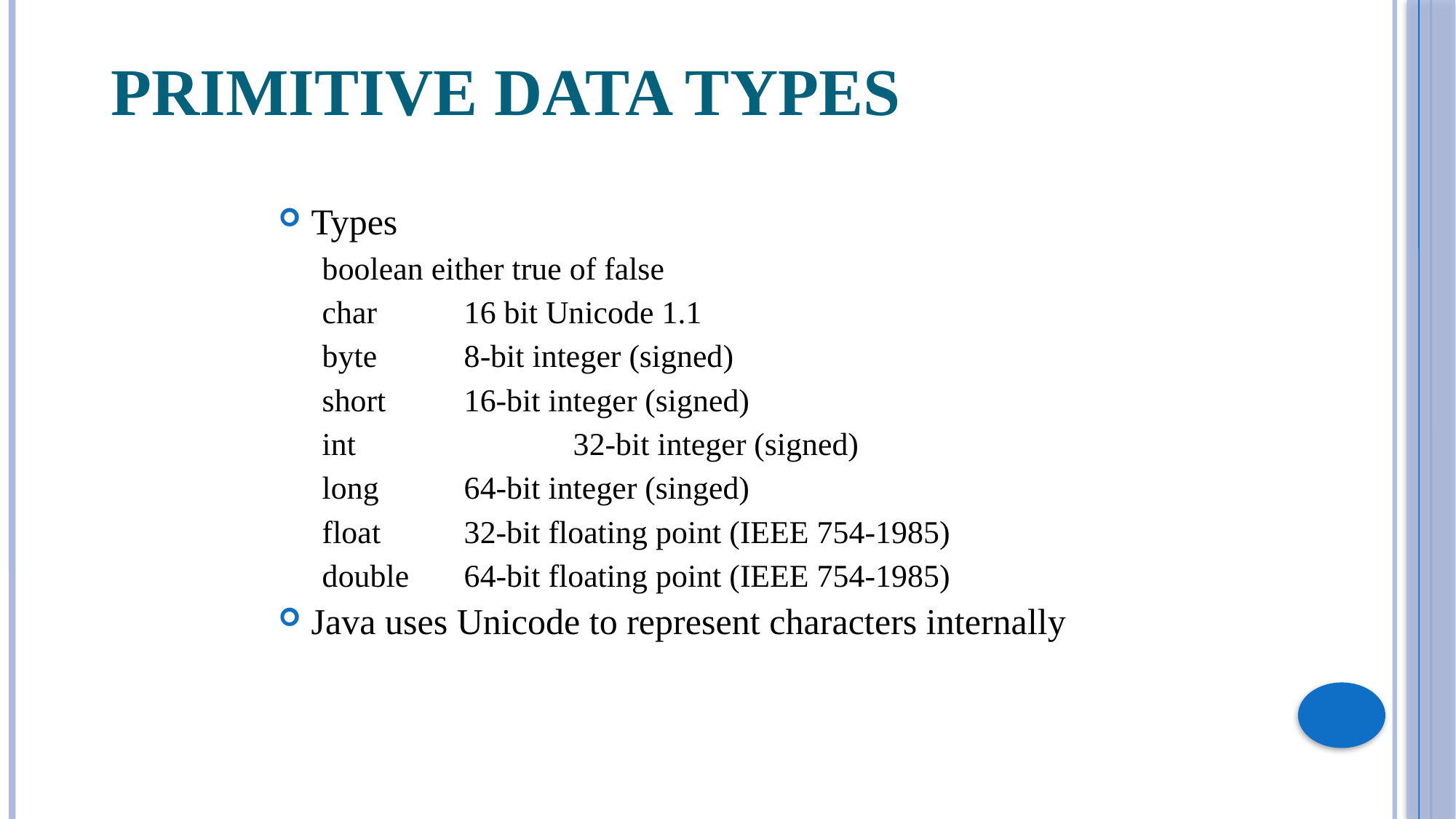

# Primitive Data Types
Types
boolean either true of false
char	16 bit Unicode 1.1
byte	8-bit integer (signed)
short	16-bit integer (signed)
int		32-bit integer (signed)
long	64-bit integer (singed)
float	32-bit floating point (IEEE 754-1985)
double	64-bit floating point (IEEE 754-1985)
Java uses Unicode to represent characters internally